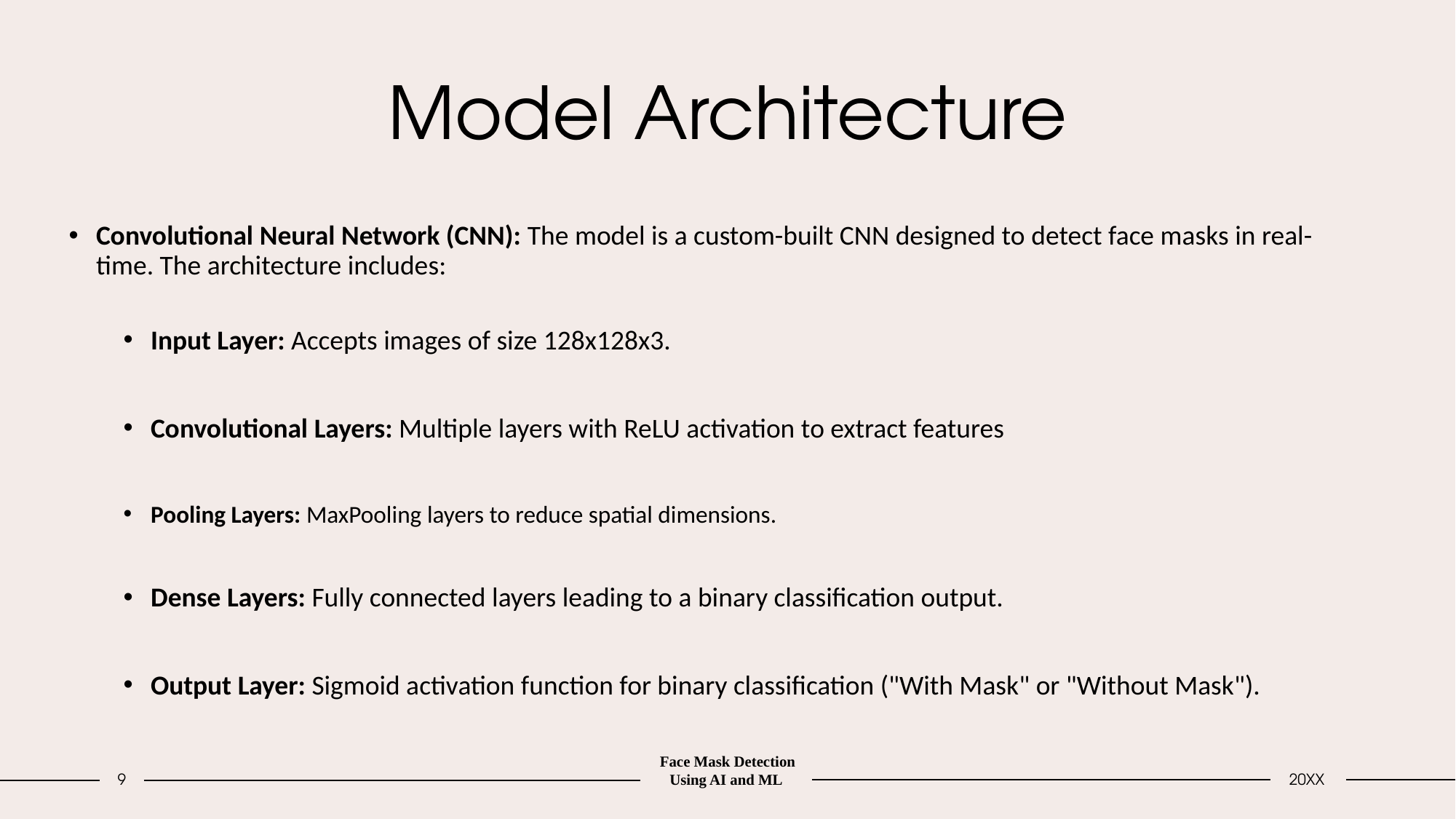

# Model Architecture
Convolutional Neural Network (CNN): The model is a custom-built CNN designed to detect face masks in real-time. The architecture includes:

Input Layer: Accepts images of size 128x128x3.

Convolutional Layers: Multiple layers with ReLU activation to extract features

Pooling Layers: MaxPooling layers to reduce spatial dimensions.

Dense Layers: Fully connected layers leading to a binary classification output.

Output Layer: Sigmoid activation function for binary classification ("With Mask" or "Without Mask").

9
Face Mask Detection Using AI and ML

20XX